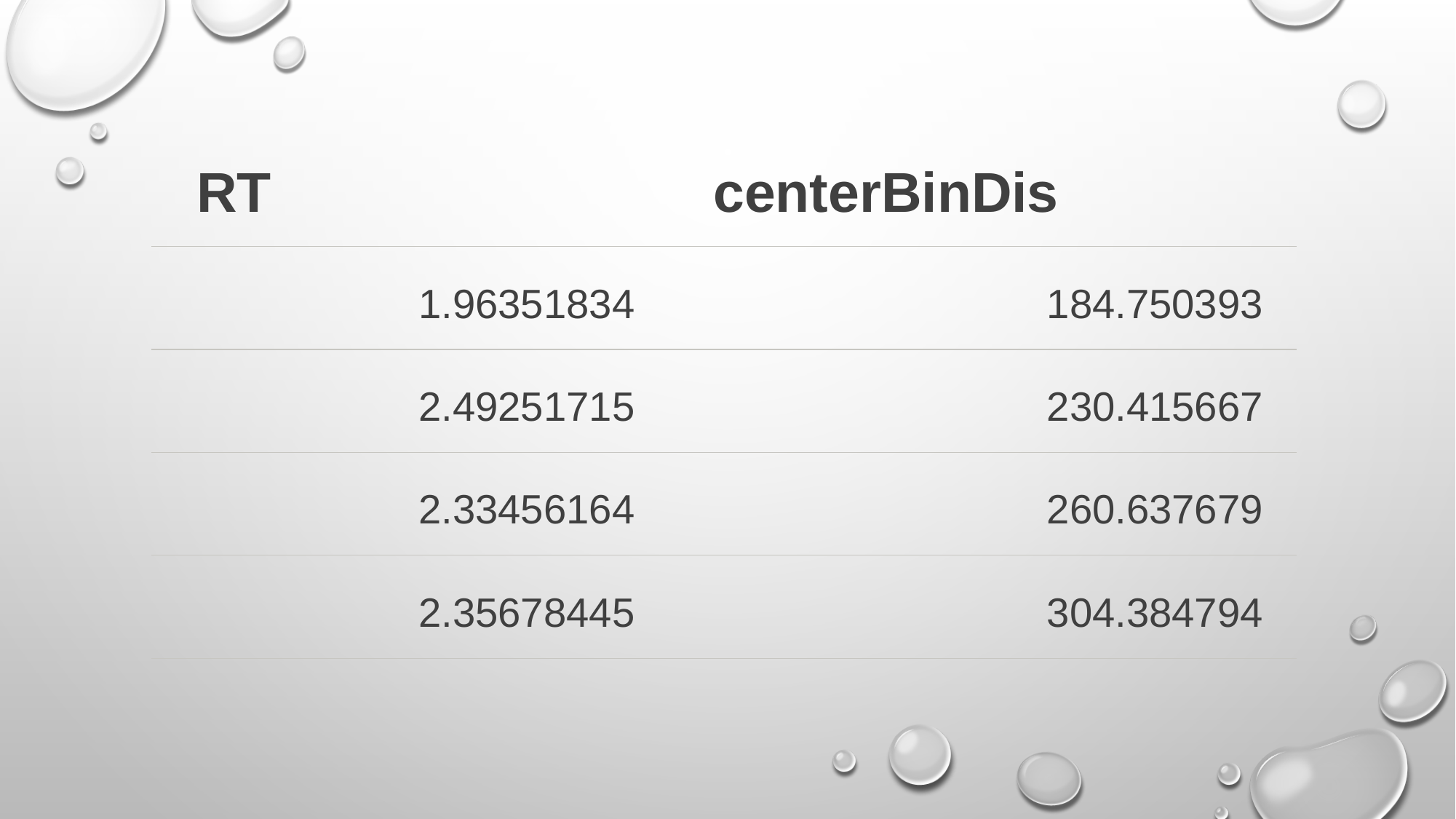

| RT | centerBinDis |
| --- | --- |
| 1.96351834 | 184.750393 |
| 2.49251715 | 230.415667 |
| 2.33456164 | 260.637679 |
| 2.35678445 | 304.384794 |